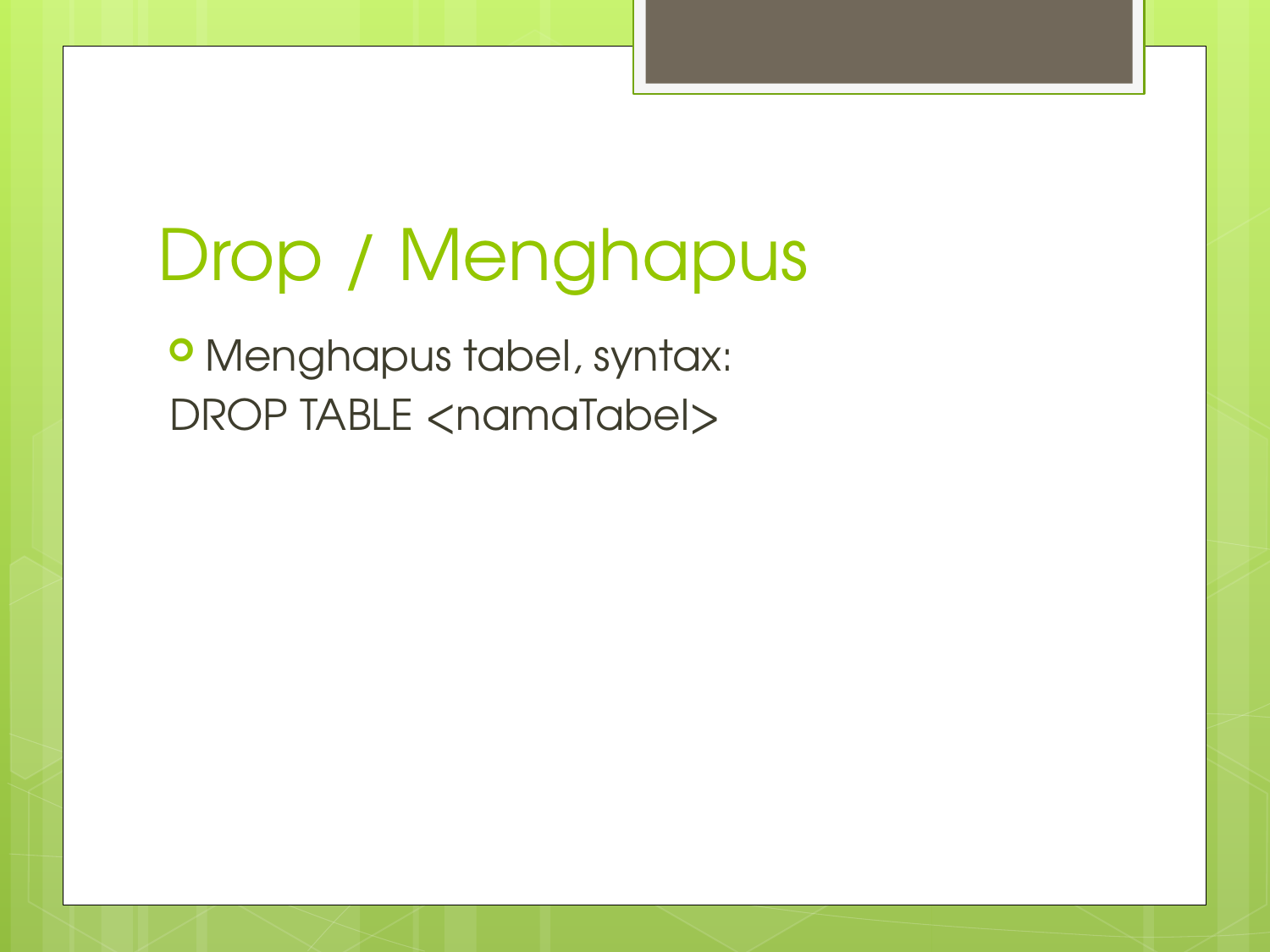

# Drop / Menghapus
Menghapus tabel, syntax:
 DROP TABLE <namaTabel>